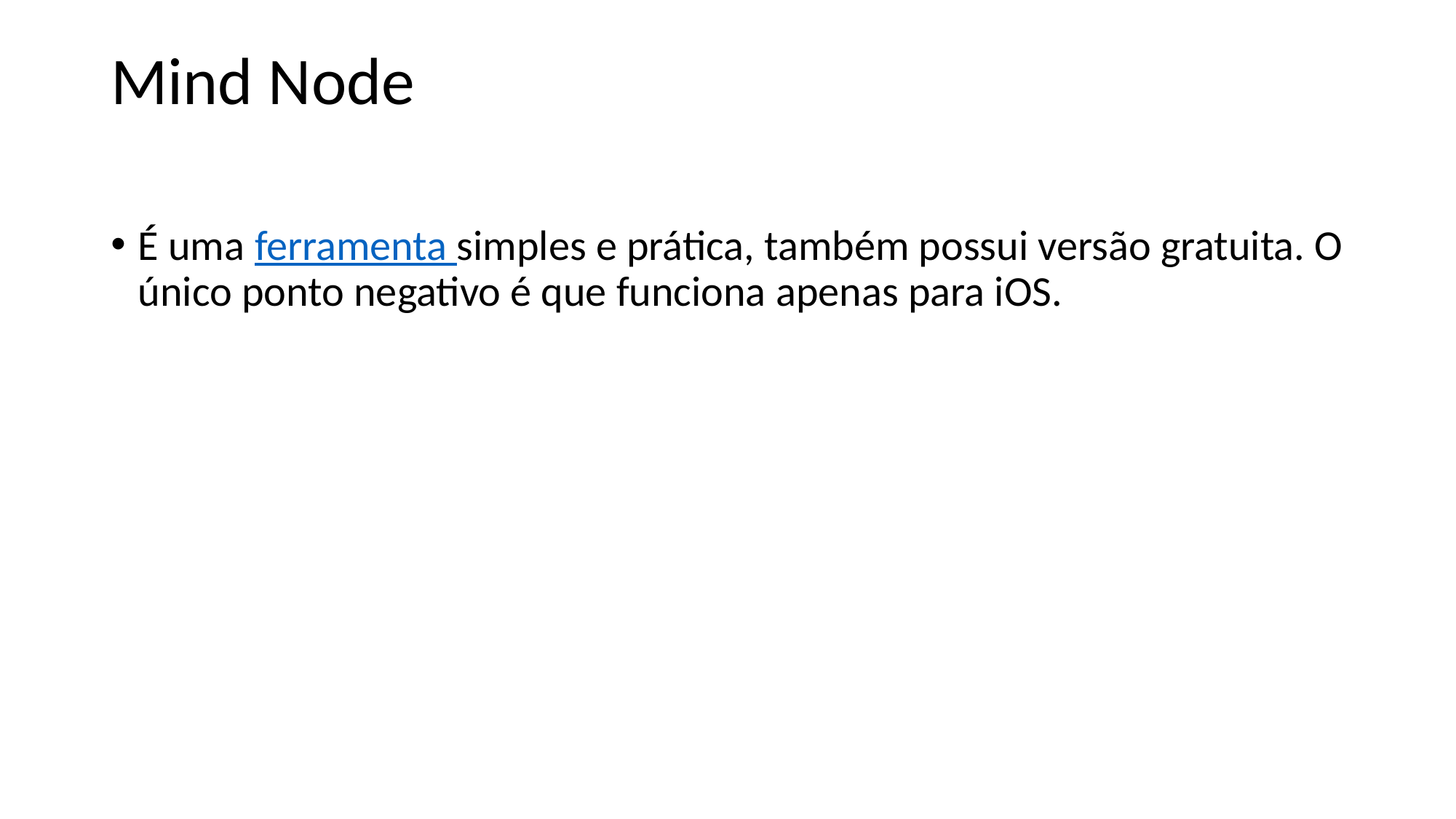

# Mind Node
É uma ferramenta simples e prática, também possui versão gratuita. O único ponto negativo é que funciona apenas para iOS.